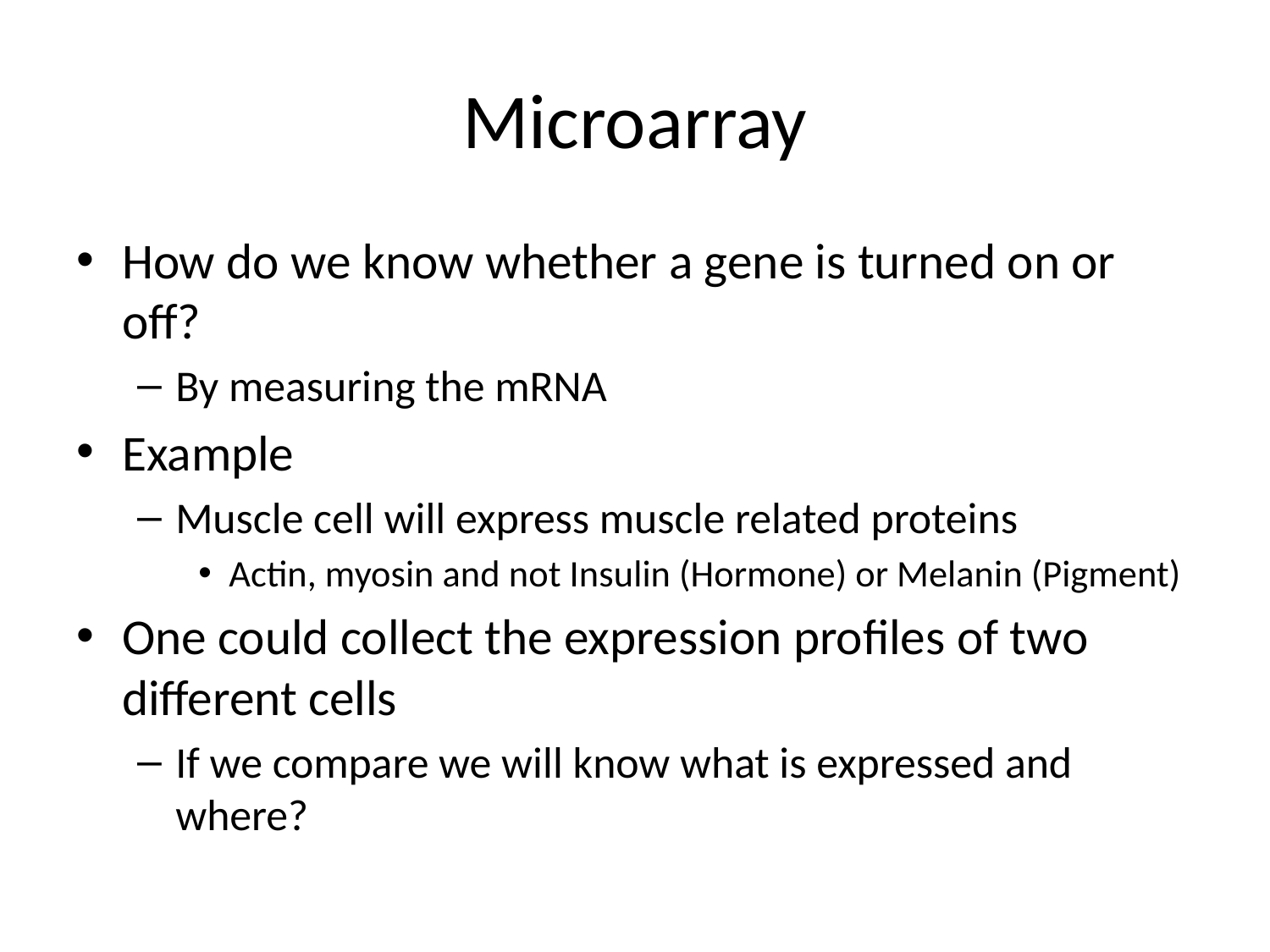

# Microarray
How do we know whether a gene is turned on or off?
By measuring the mRNA
Example
Muscle cell will express muscle related proteins
Actin, myosin and not Insulin (Hormone) or Melanin (Pigment)
One could collect the expression profiles of two different cells
If we compare we will know what is expressed and where?